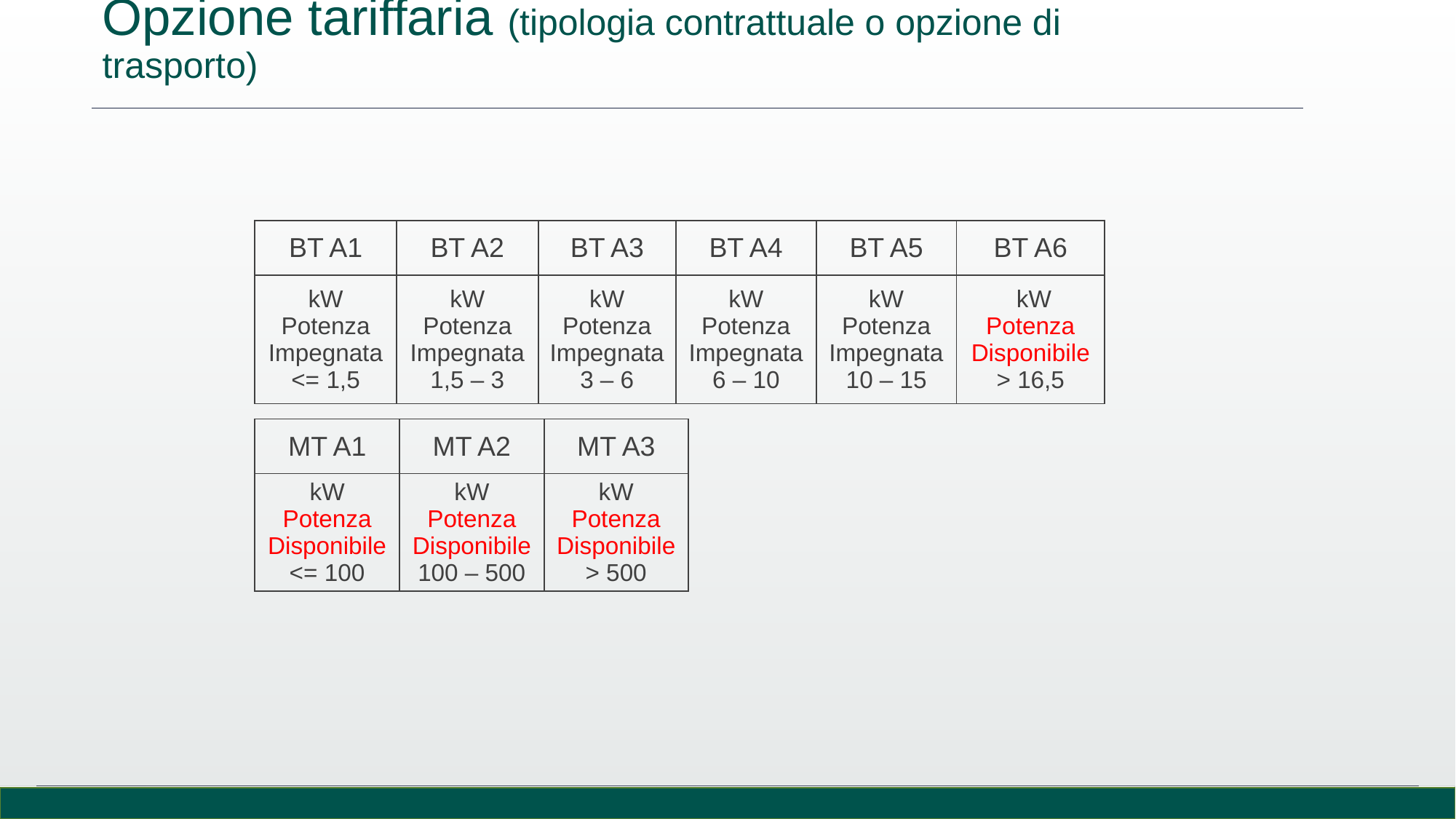

Opzione tariffaria (tipologia contrattuale o opzione di trasporto)
| BT A1 | BT A2 | BT A3 | BT A4 | BT A5 | BT A6 |
| --- | --- | --- | --- | --- | --- |
| kW Potenza Impegnata <= 1,5 | kW Potenza Impegnata 1,5 – 3 | kW Potenza Impegnata 3 – 6 | kW Potenza Impegnata 6 – 10 | kW Potenza Impegnata 10 – 15 | kW Potenza Disponibile > 16,5 |
| MT A1 | MT A2 | MT A3 |
| --- | --- | --- |
| kW Potenza Disponibile <= 100 | kW Potenza Disponibile 100 – 500 | kW Potenza Disponibile > 500 |